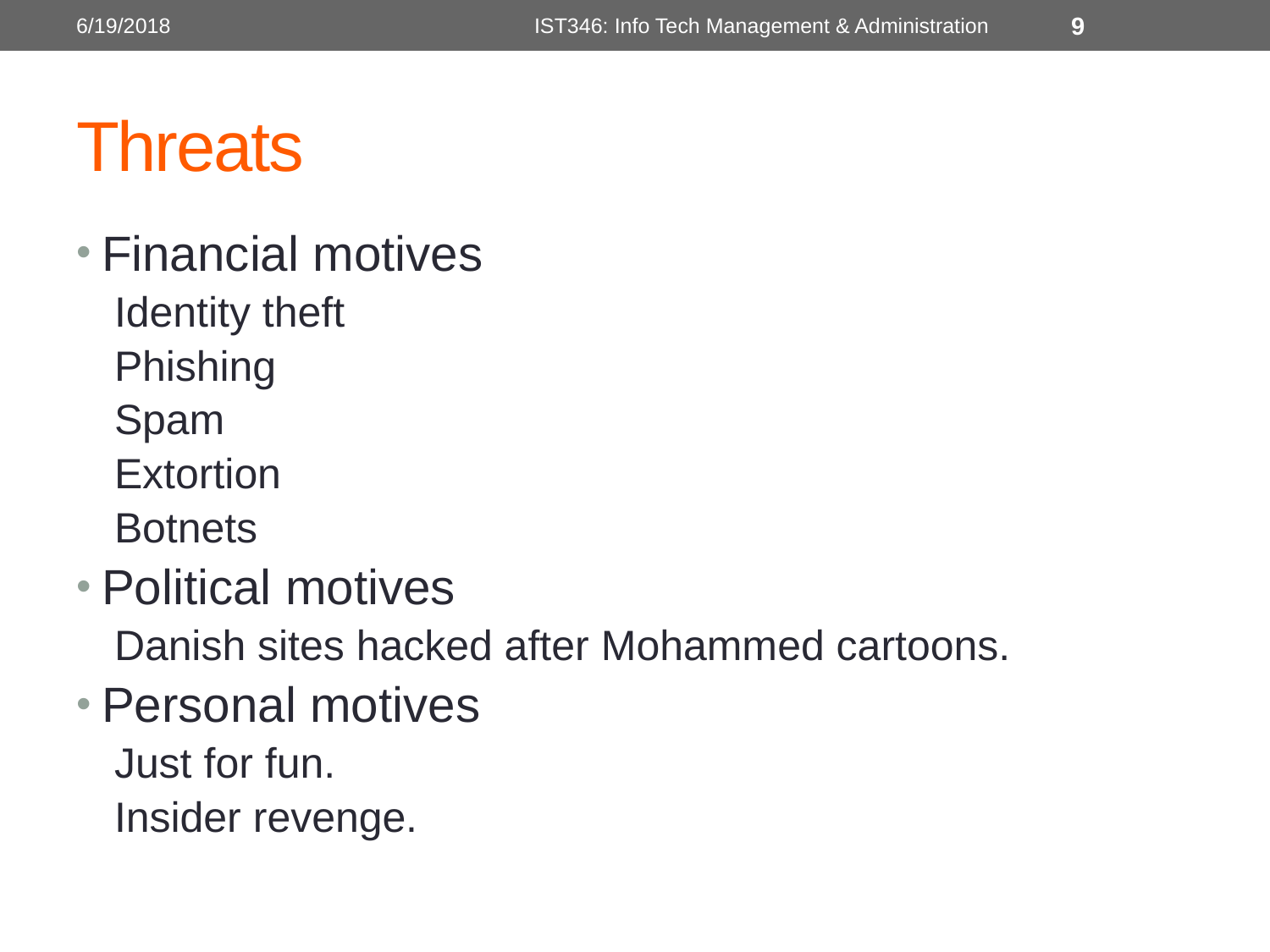

6/19/2018
IST346: Info Tech Management & Administration
9
# Threats
Financial motives
Identity theft
Phishing
Spam
Extortion
Botnets
Political motives
Danish sites hacked after Mohammed cartoons.
Personal motives
Just for fun.
Insider revenge.